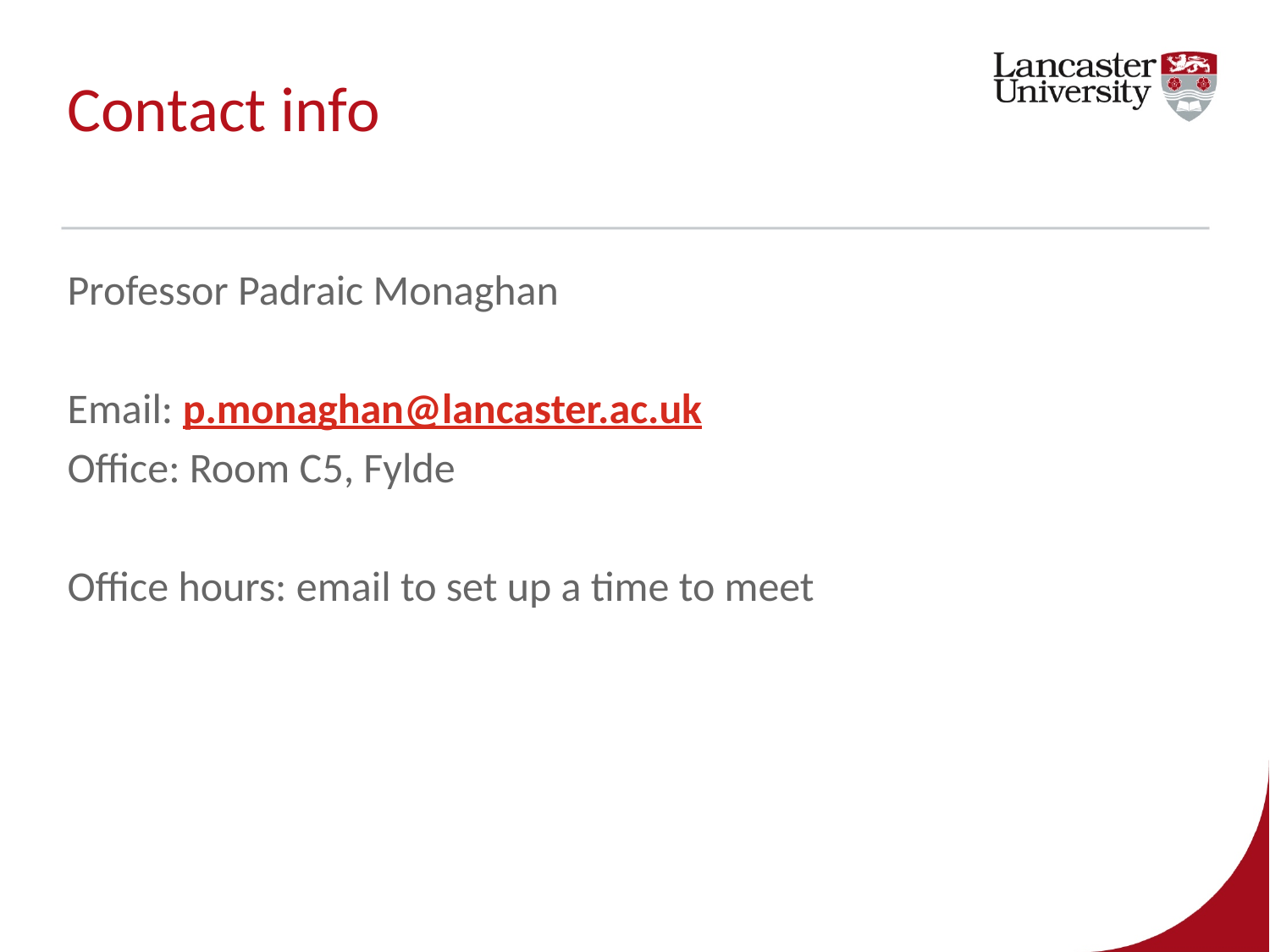

# Contact info
Professor Padraic Monaghan

Email: p.monaghan@lancaster.ac.uk
Office: Room C5, Fylde

Office hours: email to set up a time to meet